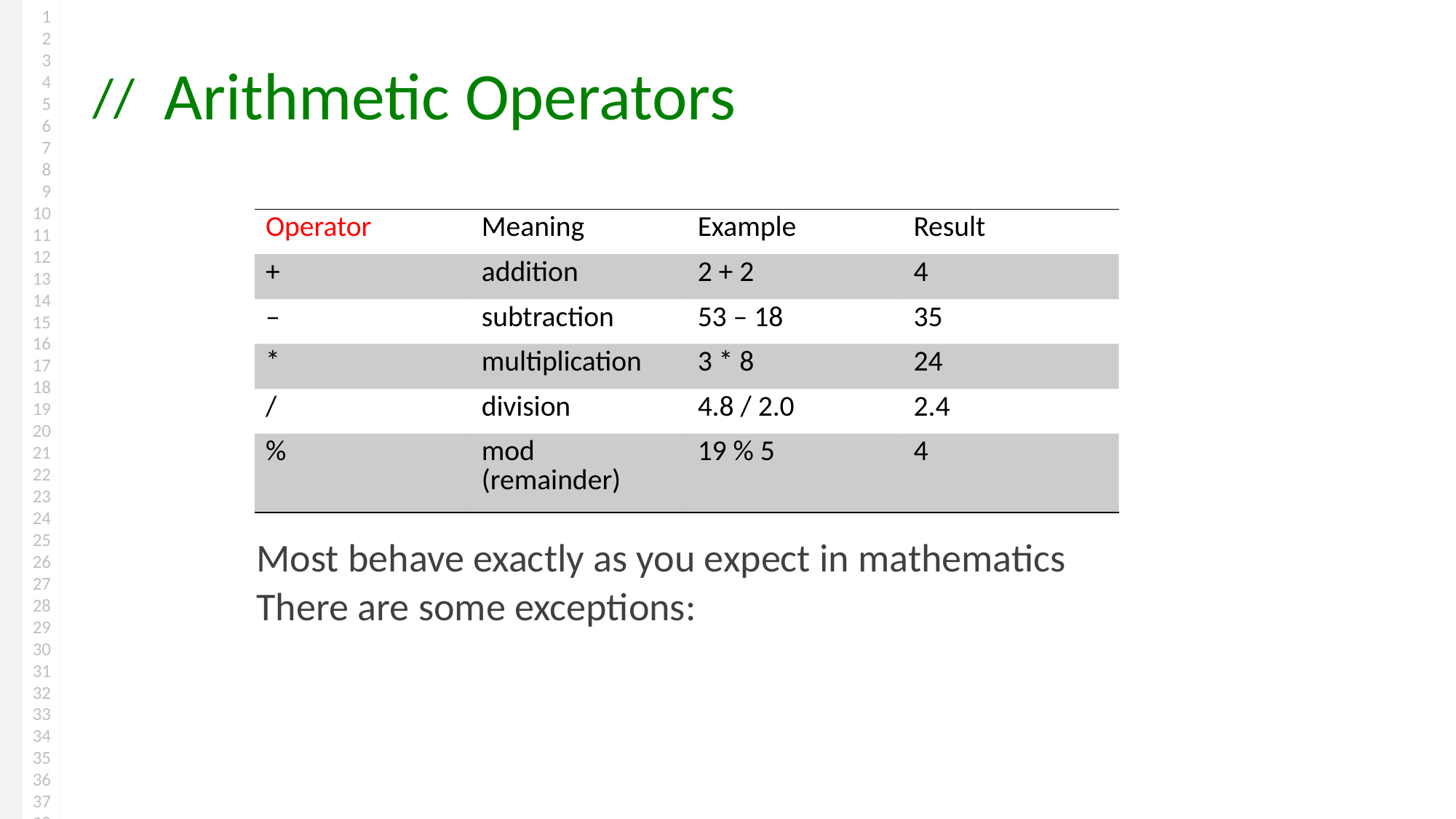

# Arithmetic Operators
| Operator | Meaning | Example | Result |
| --- | --- | --- | --- |
| + | addition | 2 + 2 | 4 |
| – | subtraction | 53 – 18 | 35 |
| \* | multiplication | 3 \* 8 | 24 |
| / | division | 4.8 / 2.0 | 2.4 |
| % | mod (remainder) | 19 % 5 | 4 |
Most behave exactly as you expect in mathematics
There are some exceptions: